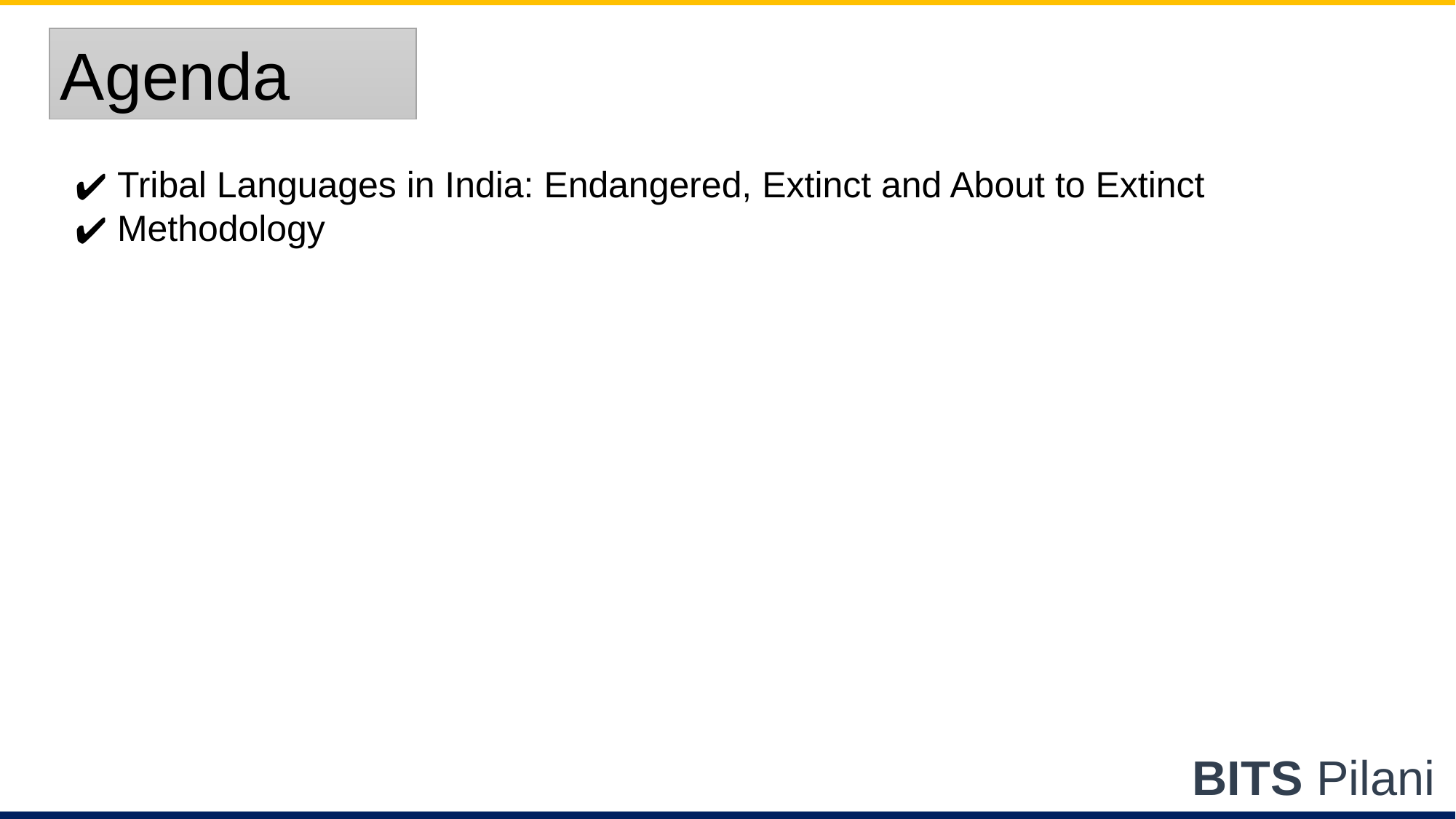

Agenda

 Tribal Languages in India: Endangered, Extinct and About to Extinct
 Methodology

BITS Pilani